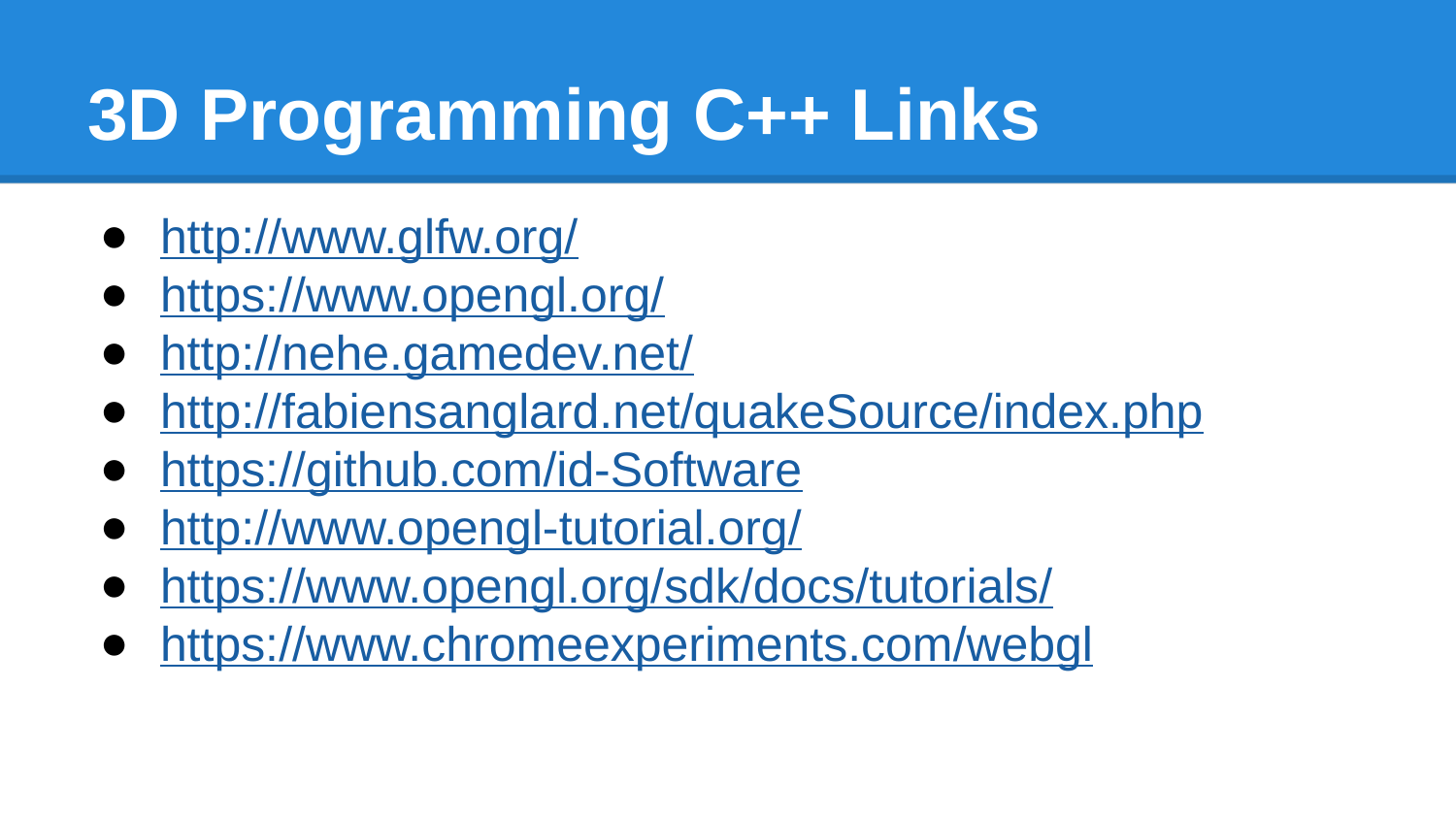

# 3D Programming C++ Links
http://www.glfw.org/
https://www.opengl.org/
http://nehe.gamedev.net/
http://fabiensanglard.net/quakeSource/index.php
https://github.com/id-Software
http://www.opengl-tutorial.org/
https://www.opengl.org/sdk/docs/tutorials/
https://www.chromeexperiments.com/webgl